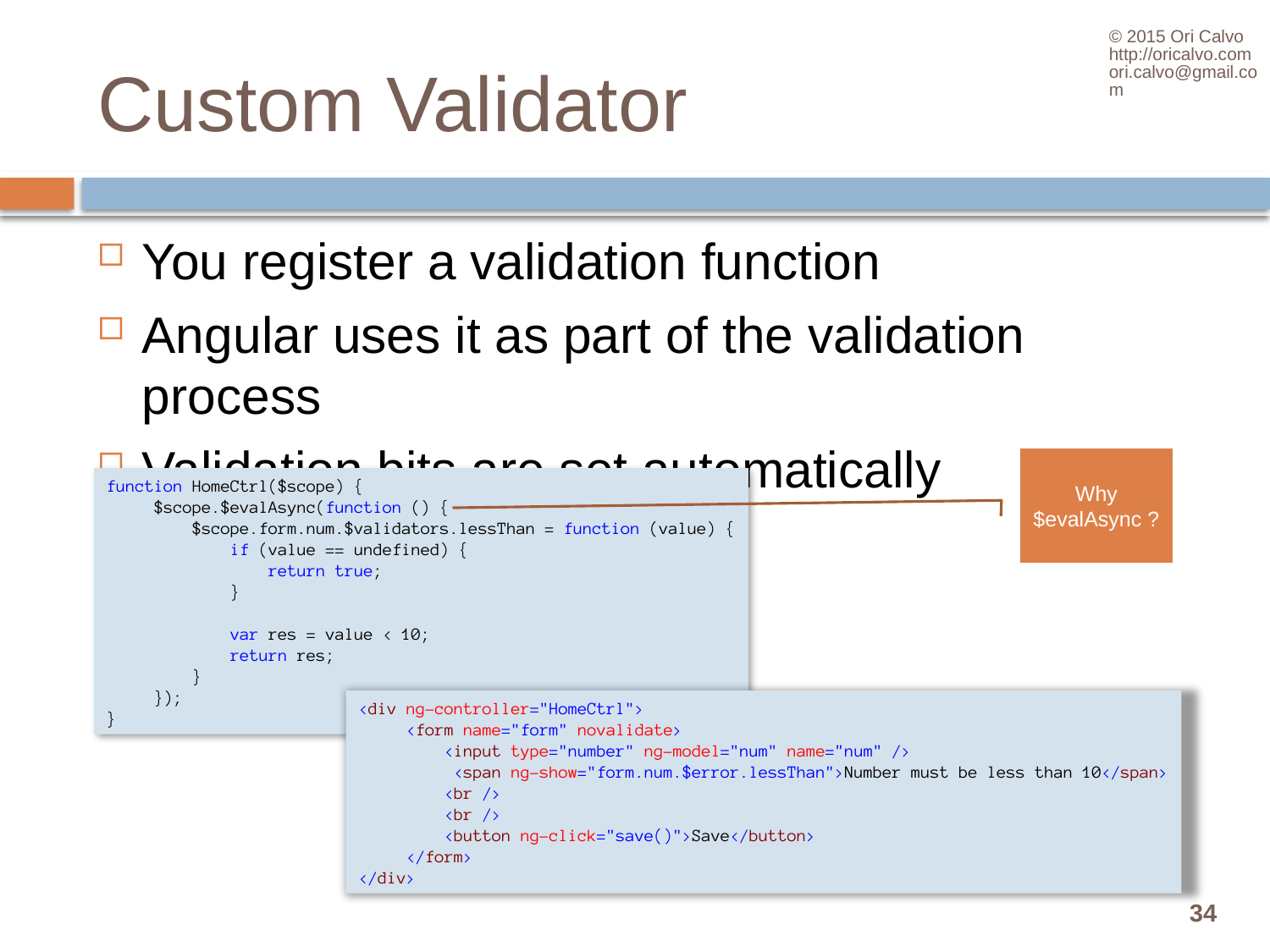

© 2015 Ori Calvo http://oricalvo.com ori.calvo@gmail.com
# Custom Validator
You register a validation function
Angular uses it as part of the validation process
Validation bits are set automatically
Why $evalAsync ?
function HomeCtrl($scope) {
     $scope.$evalAsync(function () {
         $scope.form.num.$validators.lessThan = function (value) {
             if (value == undefined) {
                 return true;
             }

             var res = value < 10;
             return res;
         }
     });
}
<div ng-controller="HomeCtrl">
     <form name="form" novalidate>
         <input type="number" ng-model="num" name="num" />
          <span ng-show="form.num.$error.lessThan">Number must be less than 10</span>
         <br />
         <br />
         <button ng-click="save()">Save</button>
     </form>
</div>